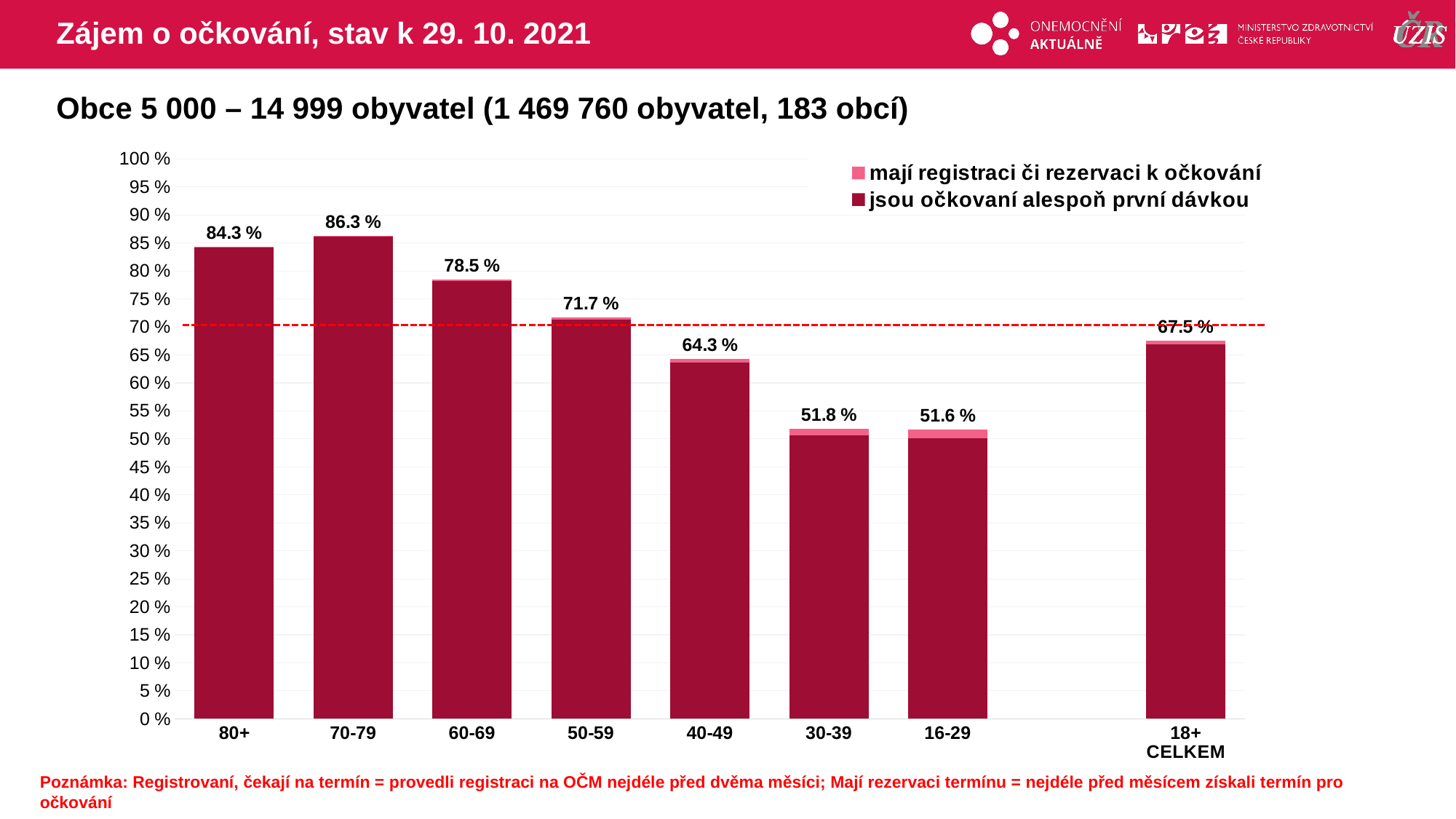

# Zájem o očkování, stav k 29. 10. 2021
Obce 5 000 – 14 999 obyvatel (1 469 760 obyvatel, 183 obcí)

### Chart

| Category | mají registraci či rezervaci k očkování | jsou očkovaní alespoň první dávkou |
|---|---|---|
| 80+ | 84.28415 | 84.1604971 |
| 70-79 | 86.31541 | 86.1557736 |
| 60-69 | 78.48672 | 78.2481085 |
| 50-59 | 71.69845 | 71.2579998 |
| 40-49 | 64.27866 | 63.6142338 |
| 30-39 | 51.7807 | 50.6675311 |
| 16-29 | 51.64587 | 50.1419601 |
|  | None | None |
| 18+ CELKEM | 67.5314 | 66.8737183 |
Poznámka: Registrovaní, čekají na termín = provedli registraci na OČM nejdéle před dvěma měsíci; Mají rezervaci termínu = nejdéle před měsícem získali termín pro očkování